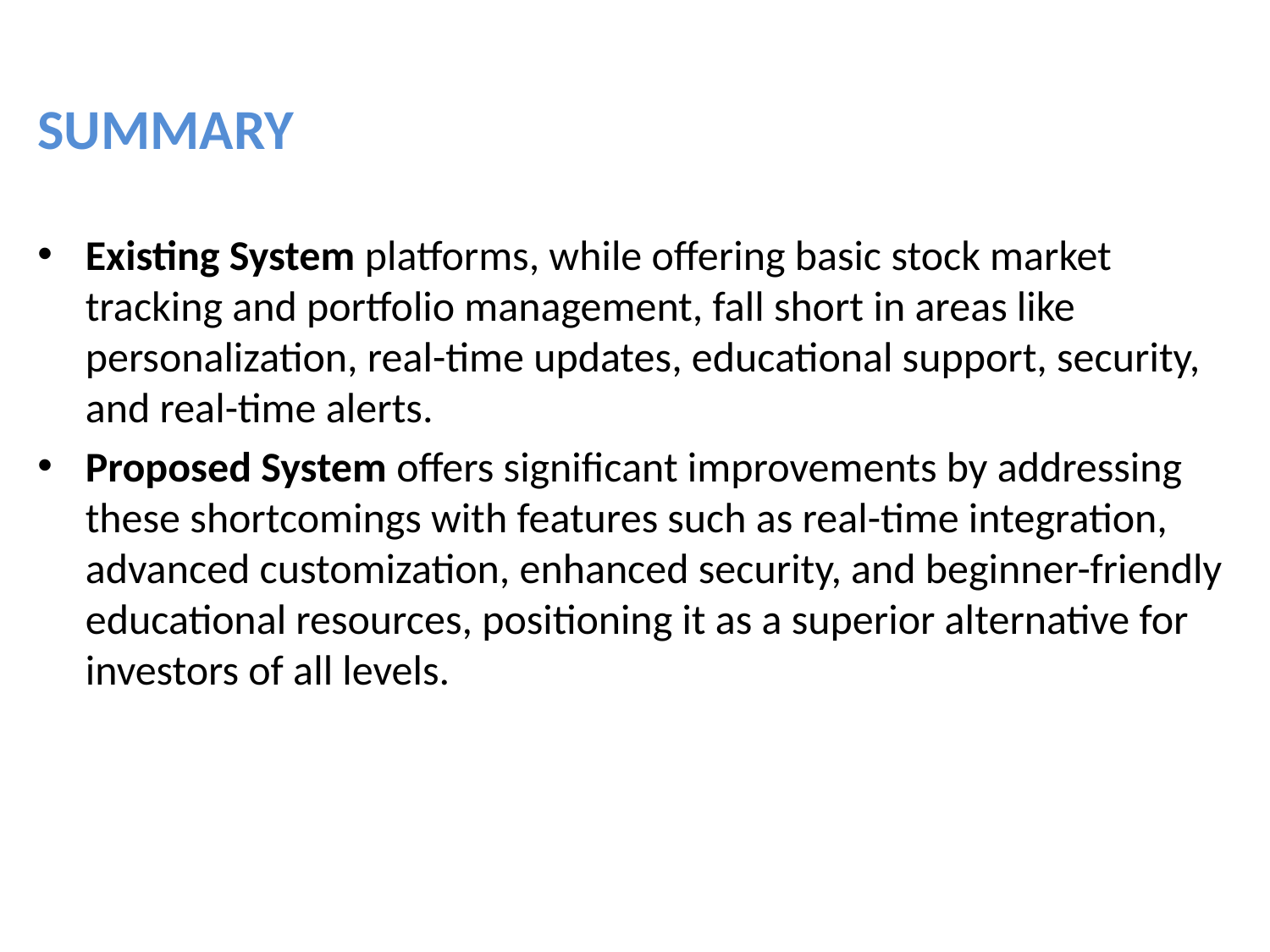

SUMMARY

Existing System platforms, while offering basic stock market tracking and portfolio management, fall short in areas like personalization, real-time updates, educational support, security, and real-time alerts.
Proposed System offers significant improvements by addressing these shortcomings with features such as real-time integration, advanced customization, enhanced security, and beginner-friendly educational resources, positioning it as a superior alternative for investors of all levels.